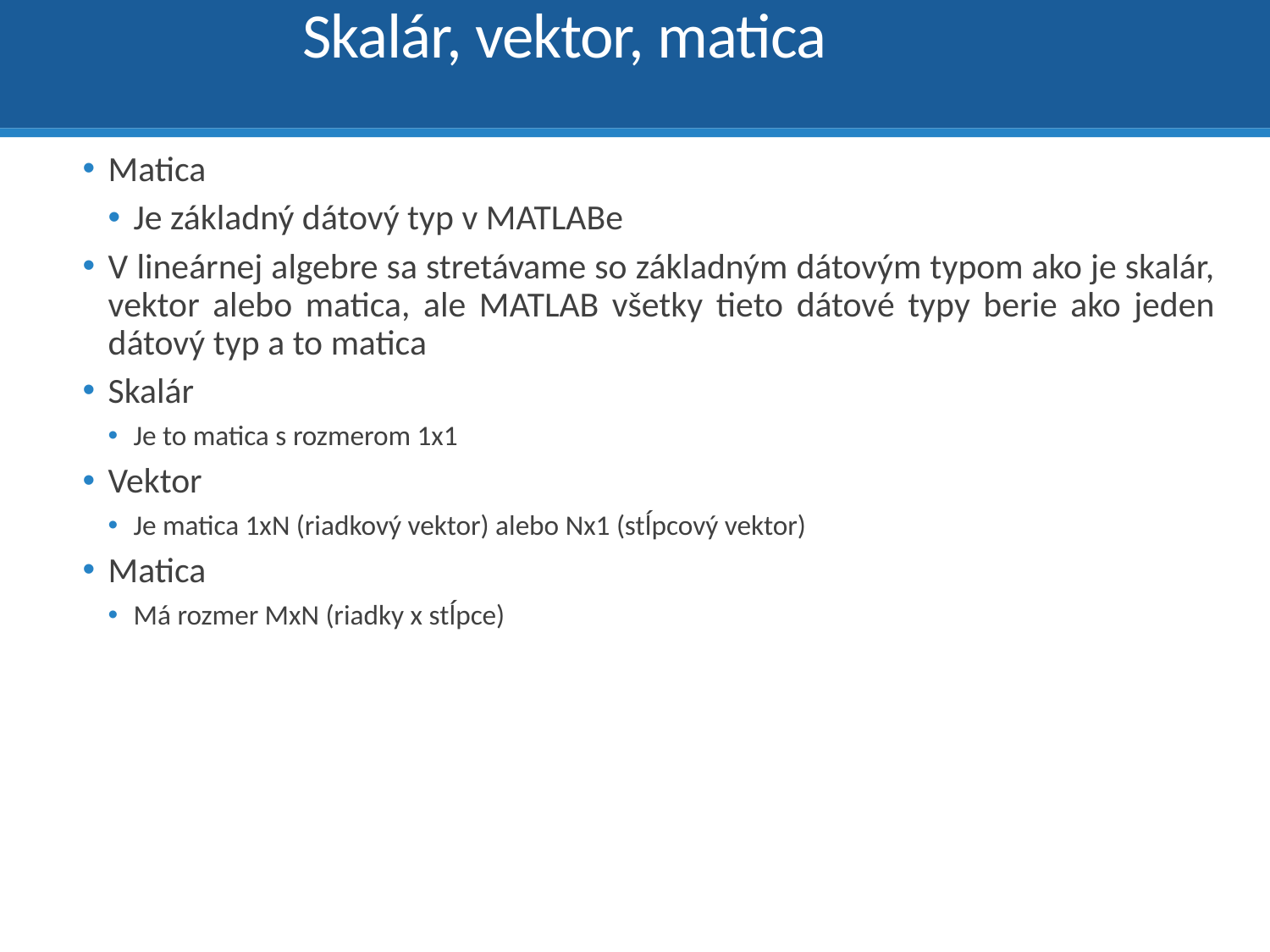

# Skalár, vektor, matica
Matica
Je základný dátový typ v MATLABe
V lineárnej algebre sa stretávame so základným dátovým typom ako je skalár, vektor alebo matica, ale MATLAB všetky tieto dátové typy berie ako jeden dátový typ a to matica
Skalár
Je to matica s rozmerom 1x1
Vektor
Je matica 1xN (riadkový vektor) alebo Nx1 (stĺpcový vektor)
Matica
Má rozmer MxN (riadky x stĺpce)